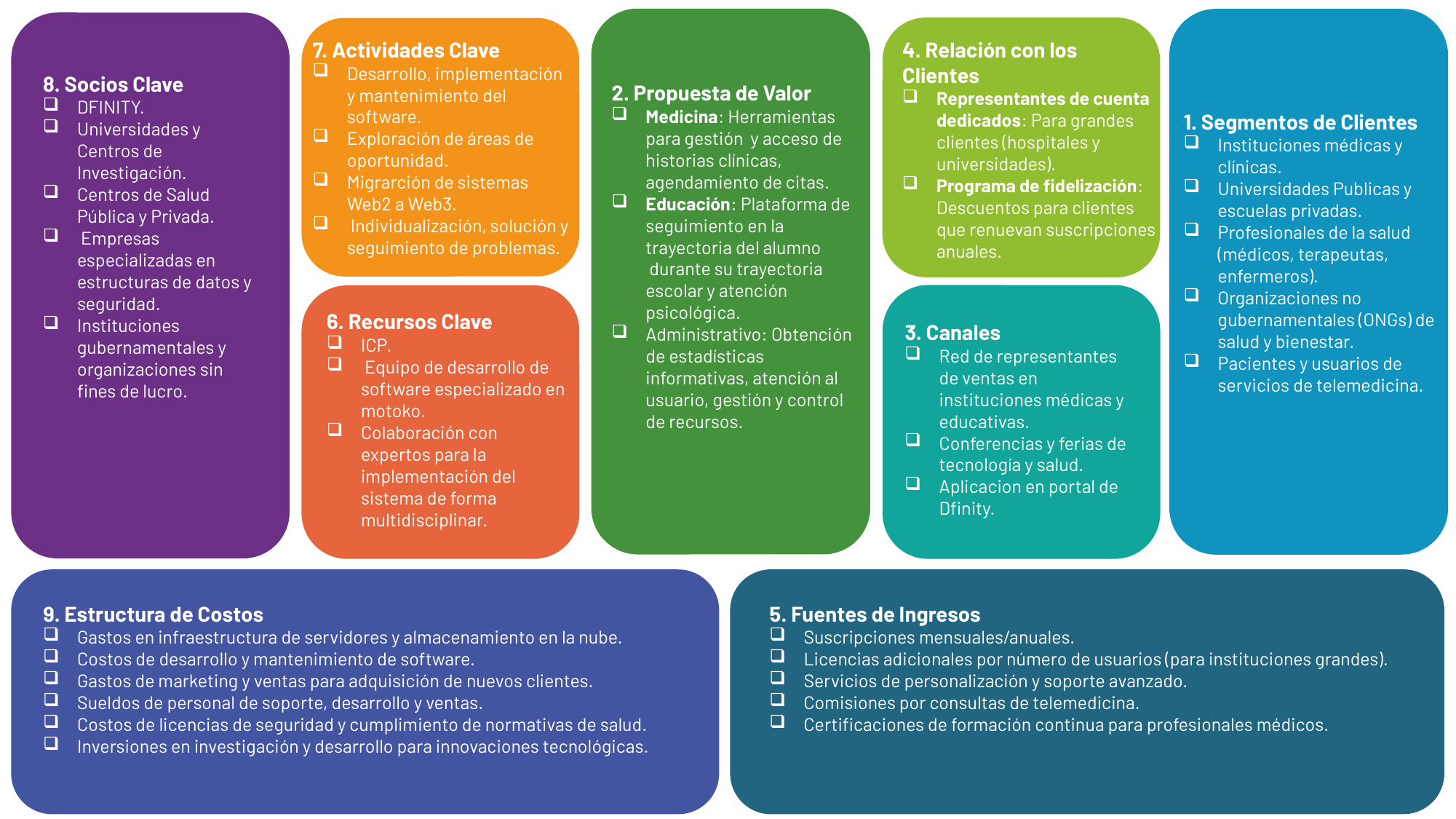

7. Actividades Clave
Desarrollo, implementación y mantenimiento del software.
Exploración de áreas de oportunidad.
Migrarción de sistemas  Web2 a Web3.
 Individualización, solución y seguimiento de problemas.

4. Relación con los Clientes
Representantes de cuenta dedicados: Para grandes clientes (hospitales y universidades).
Programa de fidelización: Descuentos para clientes que renuevan suscripciones anuales.

8. Socios Clave
DFINITY.
Universidades y Centros de Investigación.
Centros de Salud Pública y Privada.
 Empresas especializadas en estructuras de datos y seguridad.
Instituciones gubernamentales y organizaciones sin fines de lucro.

2. Propuesta de Valor
Medicina: Herramientas para gestión  y acceso de historias clínicas, agendamiento de citas.
Educación: Plataforma de seguimiento en la trayectoria del alumno  durante su trayectoria escolar y atención psicológica.
Administrativo: Obtención de estadísticas informativas, atención al usuario, gestión y control de recursos.

1. Segmentos de Clientes
Instituciones médicas y clínicas.
Universidades Publicas y escuelas privadas.
Profesionales de la salud (médicos, terapeutas, enfermeros).
Organizaciones no gubernamentales (ONGs) de salud y bienestar.
Pacientes y usuarios de servicios de telemedicina.

6. Recursos Clave
ICP.
 Equipo de desarrollo de software especializado en motoko.
Colaboración con expertos para la implementación del sistema de forma multidisciplinar.

3. Canales
Red de representantes de ventas en instituciones médicas y educativas.
Conferencias y ferias de tecnología y salud.
Aplicacion en portal de Dfinity.

5. Fuentes de Ingresos
Suscripciones mensuales/anuales.
Licencias adicionales por número de usuarios (para instituciones grandes).
Servicios de personalización y soporte avanzado.
Comisiones por consultas de telemedicina.
Certificaciones de formación continua para profesionales médicos.

9. Estructura de Costos
Gastos en infraestructura de servidores y almacenamiento en la nube.
Costos de desarrollo y mantenimiento de software.
Gastos de marketing y ventas para adquisición de nuevos clientes.
Sueldos de personal de soporte, desarrollo y ventas.
Costos de licencias de seguridad y cumplimiento de normativas de salud.
Inversiones en investigación y desarrollo para innovaciones tecnológicas.